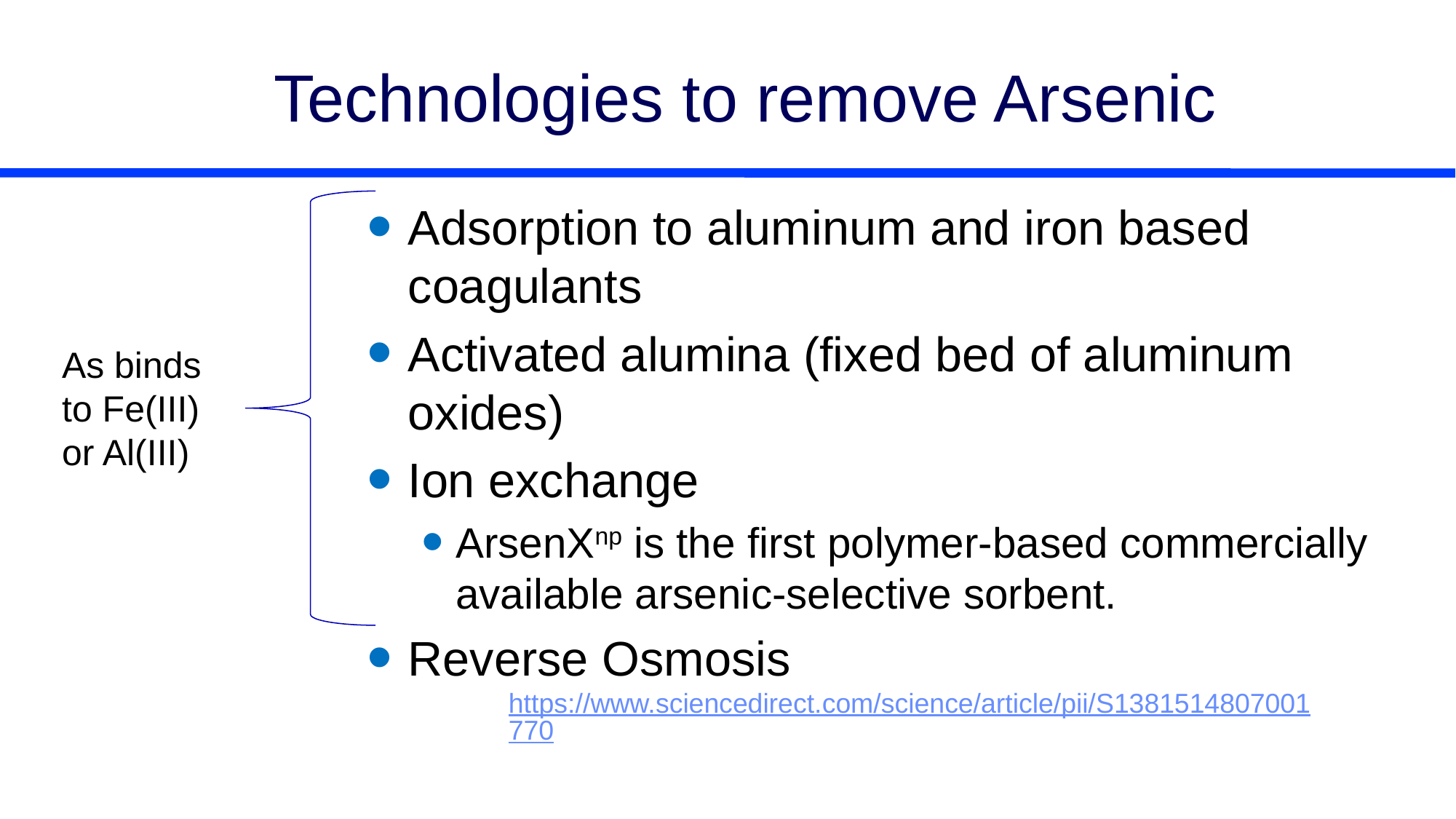

# Technologies to remove Arsenic

Adsorption to aluminum and iron based coagulants
Activated alumina (fixed bed of aluminum oxides)
Ion exchange
ArsenXnp is the first polymer-based commercially available arsenic-selective sorbent.
Reverse Osmosis

As binds to Fe(III) or Al(III)
https://www.sciencedirect.com/science/article/pii/S1381514807001770